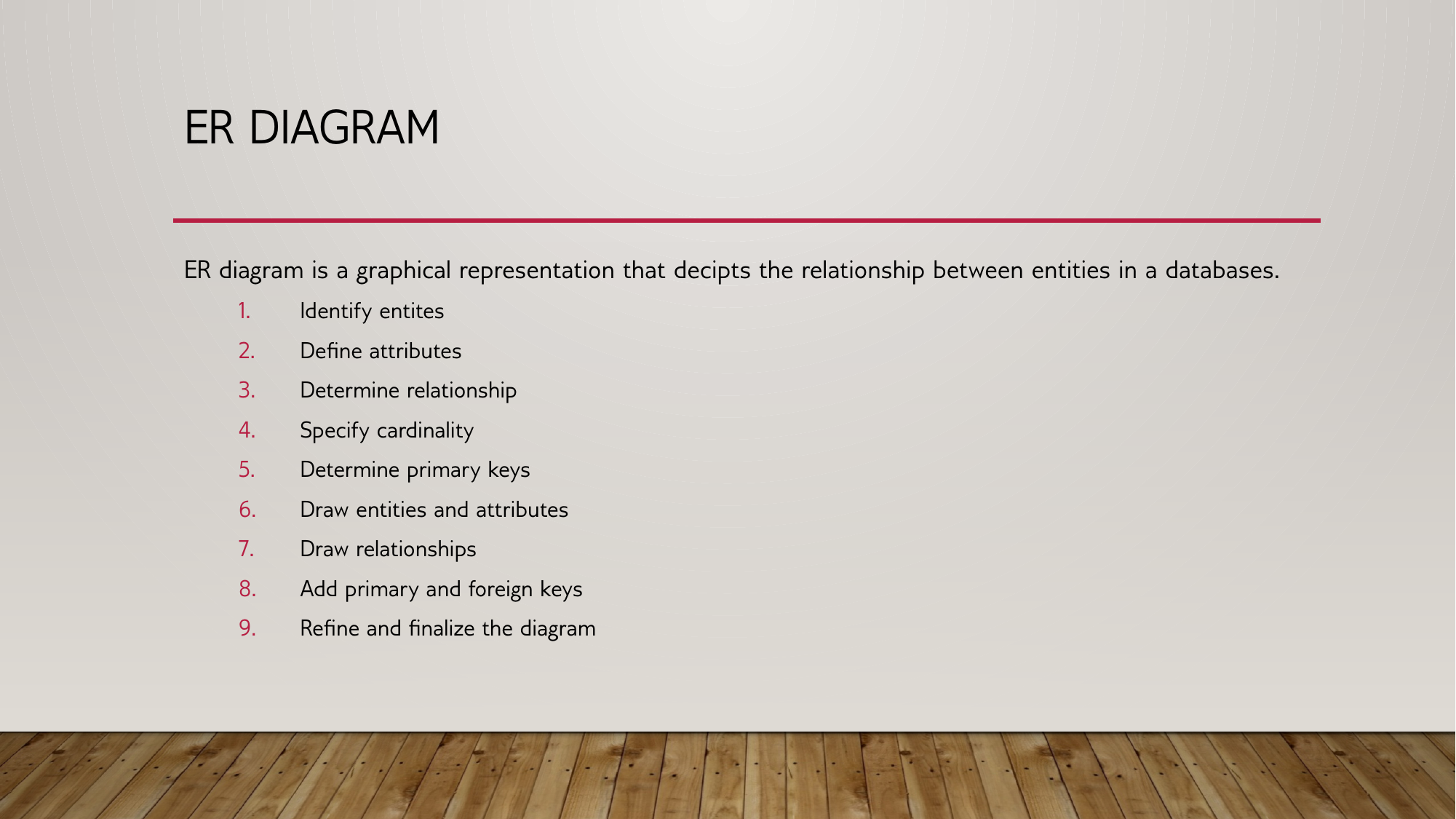

# ER Diagram
ER diagram is a graphical representation that decipts the relationship between entities in a databases.
Identify entites
Define attributes
Determine relationship
Specify cardinality
Determine primary keys
Draw entities and attributes
Draw relationships
Add primary and foreign keys
Refine and finalize the diagram